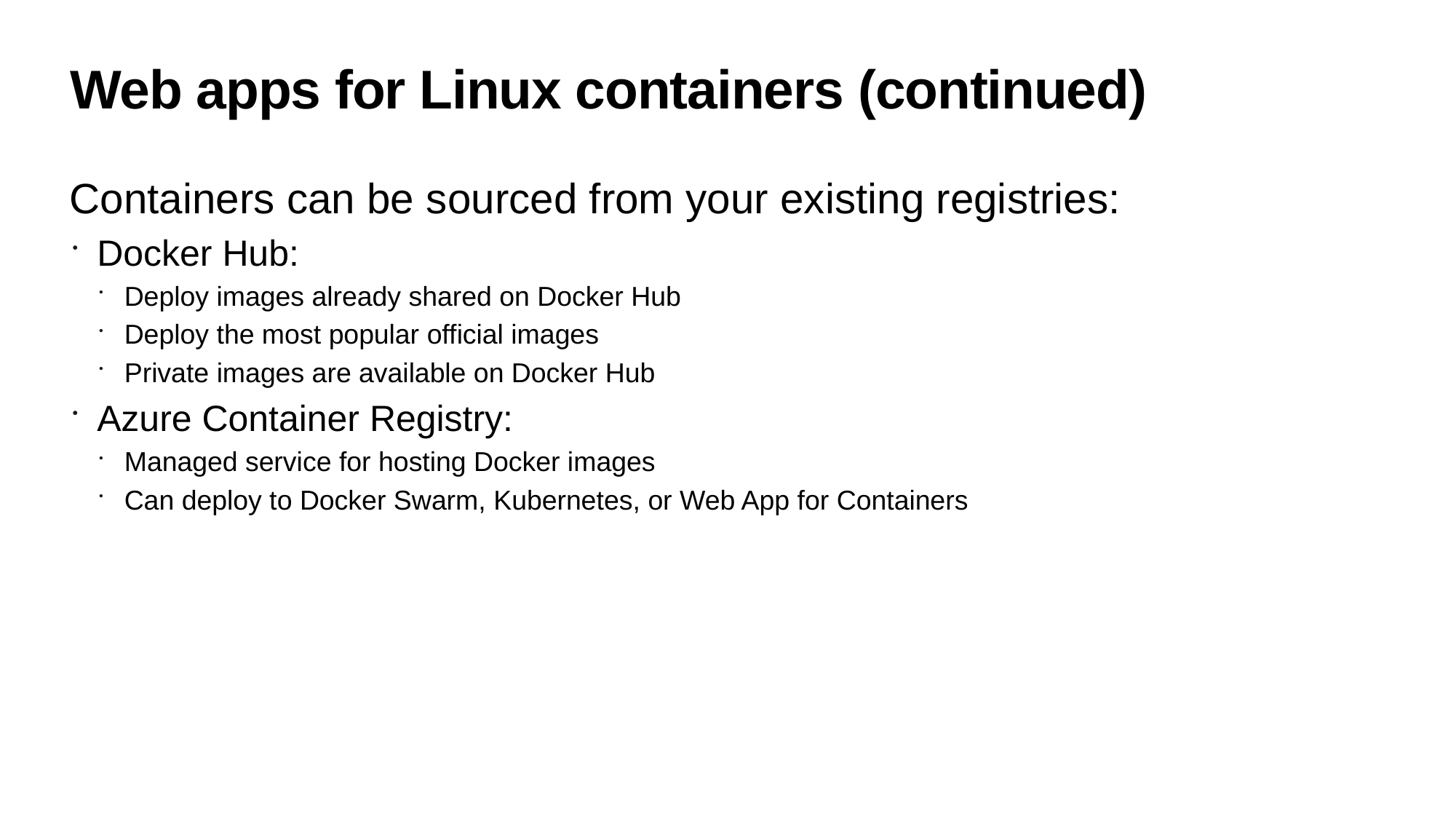

# Web apps for Linux containers (continued)
Containers can be sourced from your existing registries:
Docker Hub:
Deploy images already shared on Docker Hub
Deploy the most popular official images
Private images are available on Docker Hub
Azure Container Registry:
Managed service for hosting Docker images
Can deploy to Docker Swarm, Kubernetes, or Web App for Containers